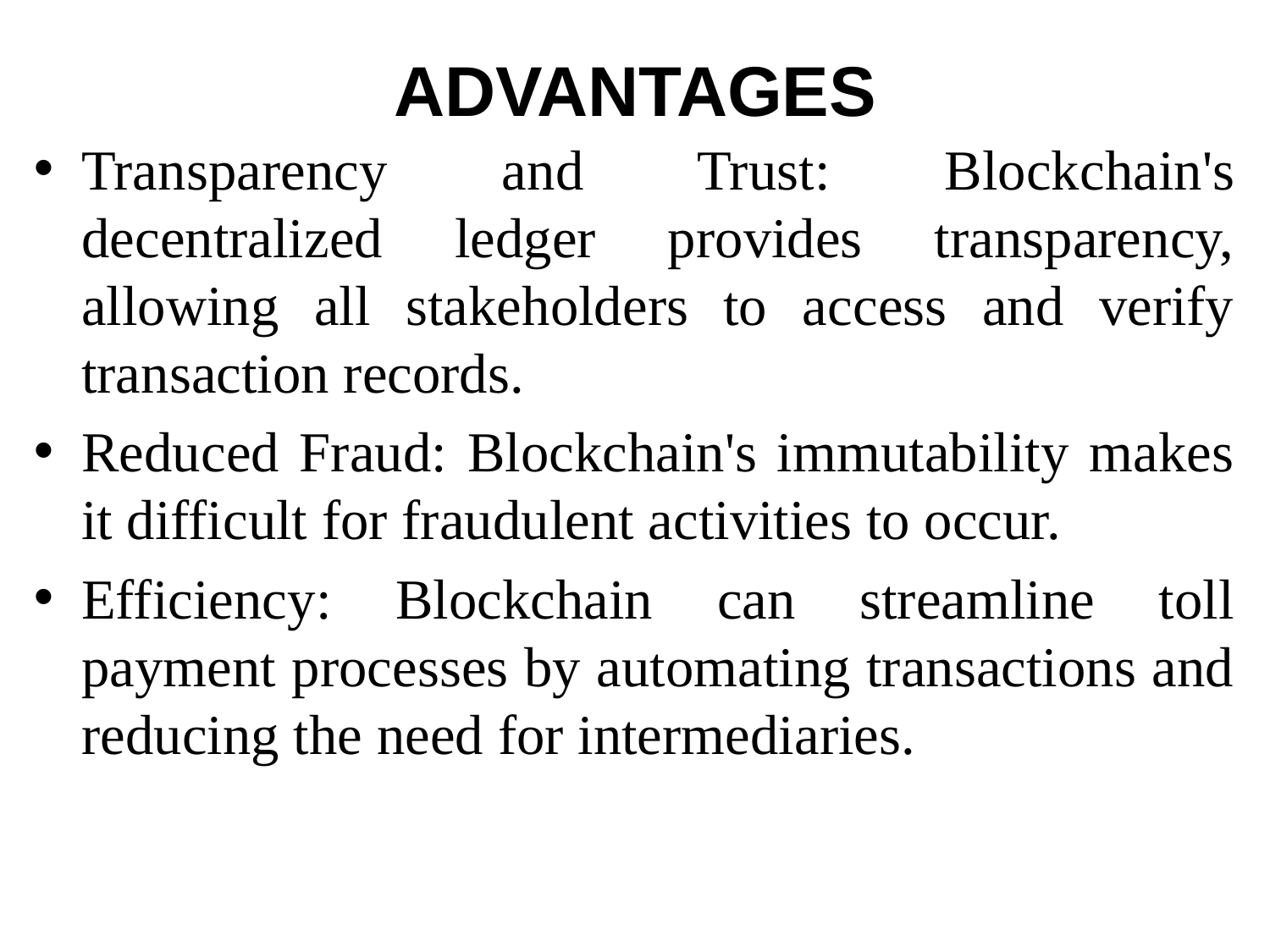

# ADVANTAGES
Transparency and Trust: Blockchain's decentralized ledger provides transparency, allowing all stakeholders to access and verify transaction records.
Reduced Fraud: Blockchain's immutability makes it difficult for fraudulent activities to occur.
Efficiency: Blockchain can streamline toll payment processes by automating transactions and reducing the need for intermediaries.